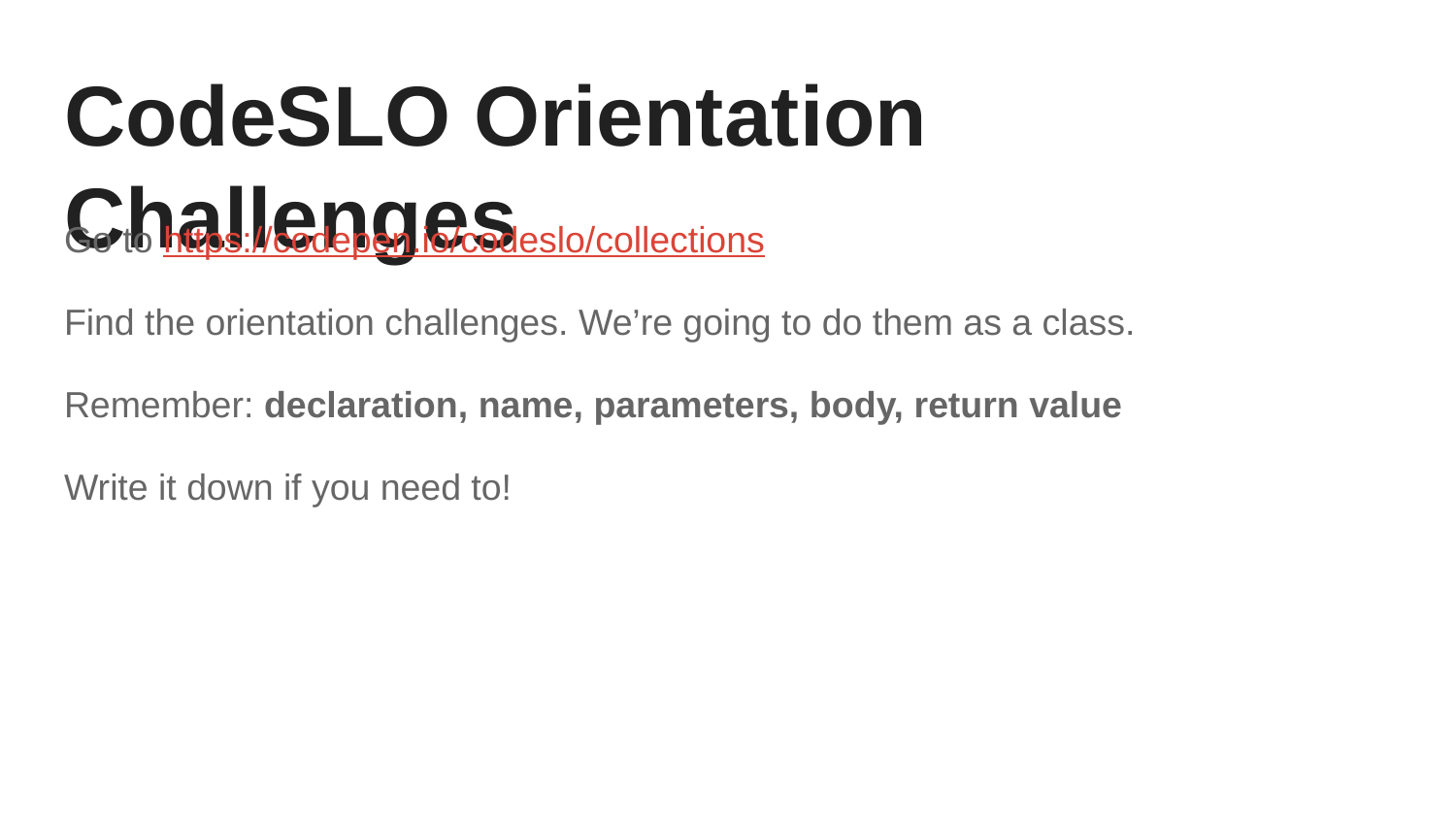

# CodeSLO Orientation Challenges
Go to https://codepen.io/codeslo/collections
Find the orientation challenges. We’re going to do them as a class.
Remember: declaration, name, parameters, body, return value
Write it down if you need to!